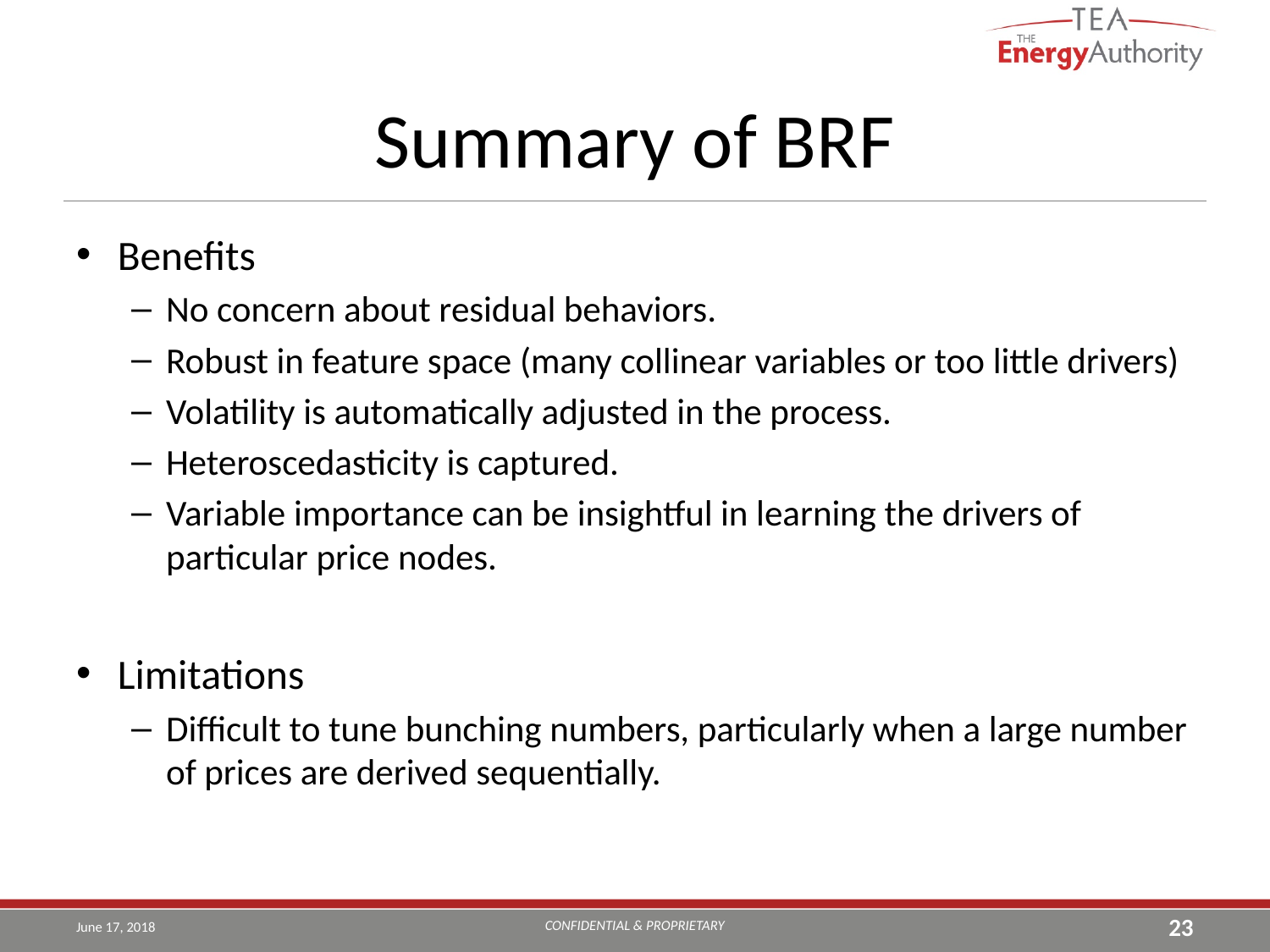

# Summary of BRF
Benefits
No concern about residual behaviors.
Robust in feature space (many collinear variables or too little drivers)
Volatility is automatically adjusted in the process.
Heteroscedasticity is captured.
Variable importance can be insightful in learning the drivers of particular price nodes.

Limitations
Difficult to tune bunching numbers, particularly when a large number of prices are derived sequentially.

CONFIDENTIAL & PROPRIETARY
June 17, 2018
23